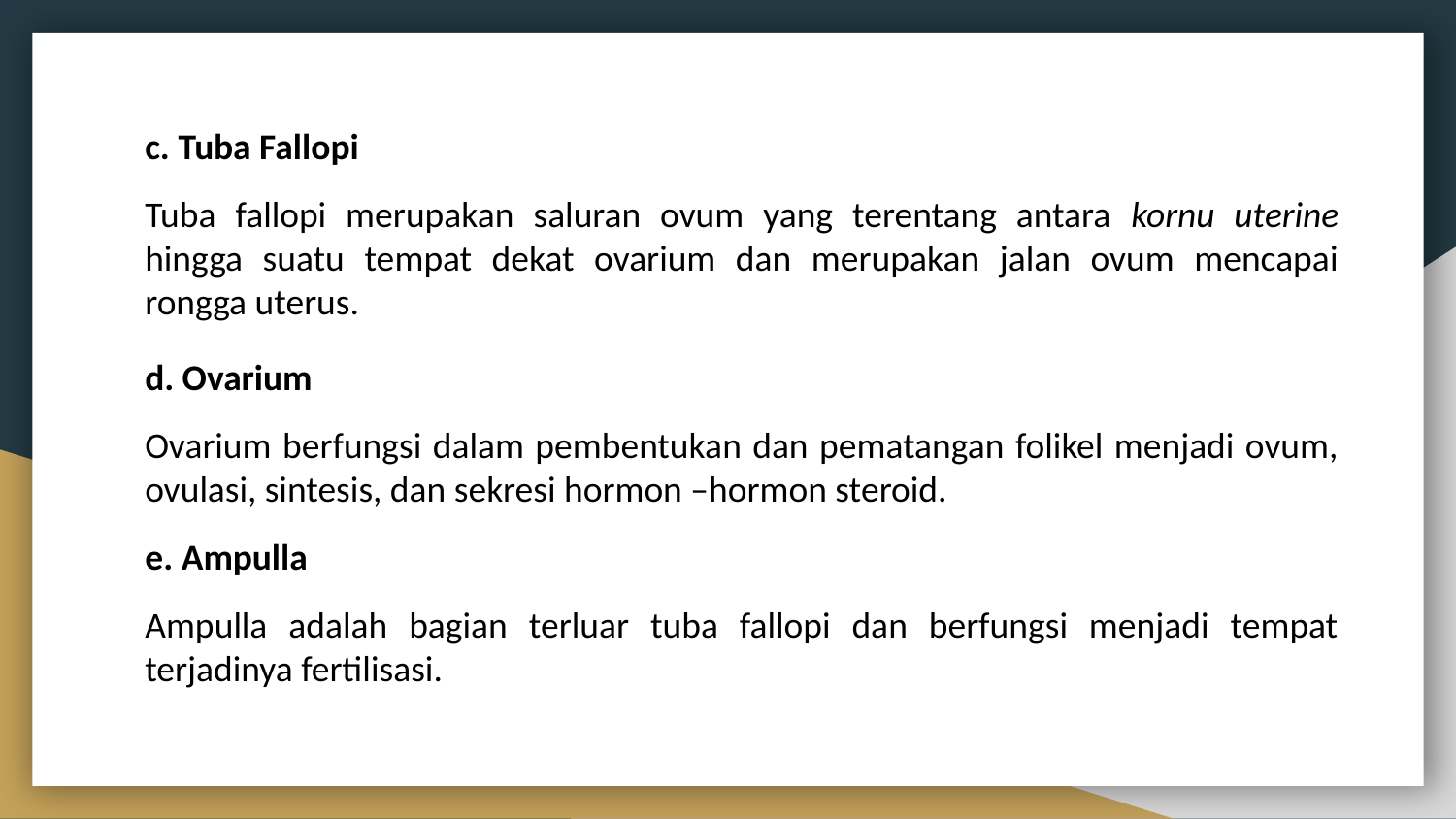

c. Tuba Fallopi
Tuba fallopi merupakan saluran ovum yang terentang antara kornu uterine hingga suatu tempat dekat ovarium dan merupakan jalan ovum mencapai rongga uterus.
d. Ovarium
Ovarium berfungsi dalam pembentukan dan pematangan folikel menjadi ovum, ovulasi, sintesis, dan sekresi hormon –hormon steroid.
e. Ampulla
Ampulla adalah bagian terluar tuba fallopi dan berfungsi menjadi tempat terjadinya fertilisasi.